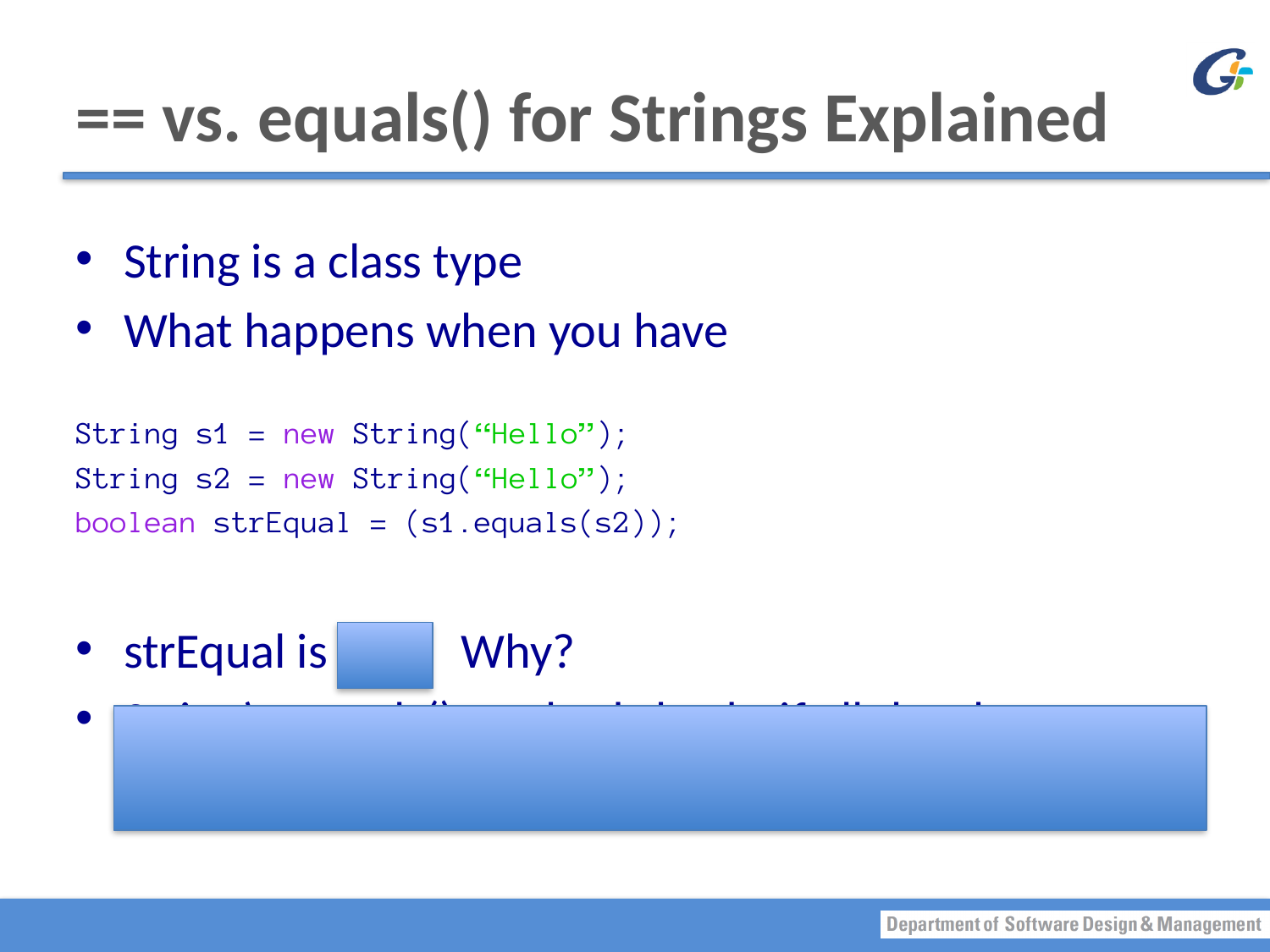

# == vs. equals() for Strings Explained
String is a class type
What happens when you have

String s1 = new String(“Hello”);
String s2 = new String(“Hello”);
boolean strEqual = (s1.equals(s2));

strEqual is true!  Why?
String’s .equals() method checks if all the characters in the two Strings are the same